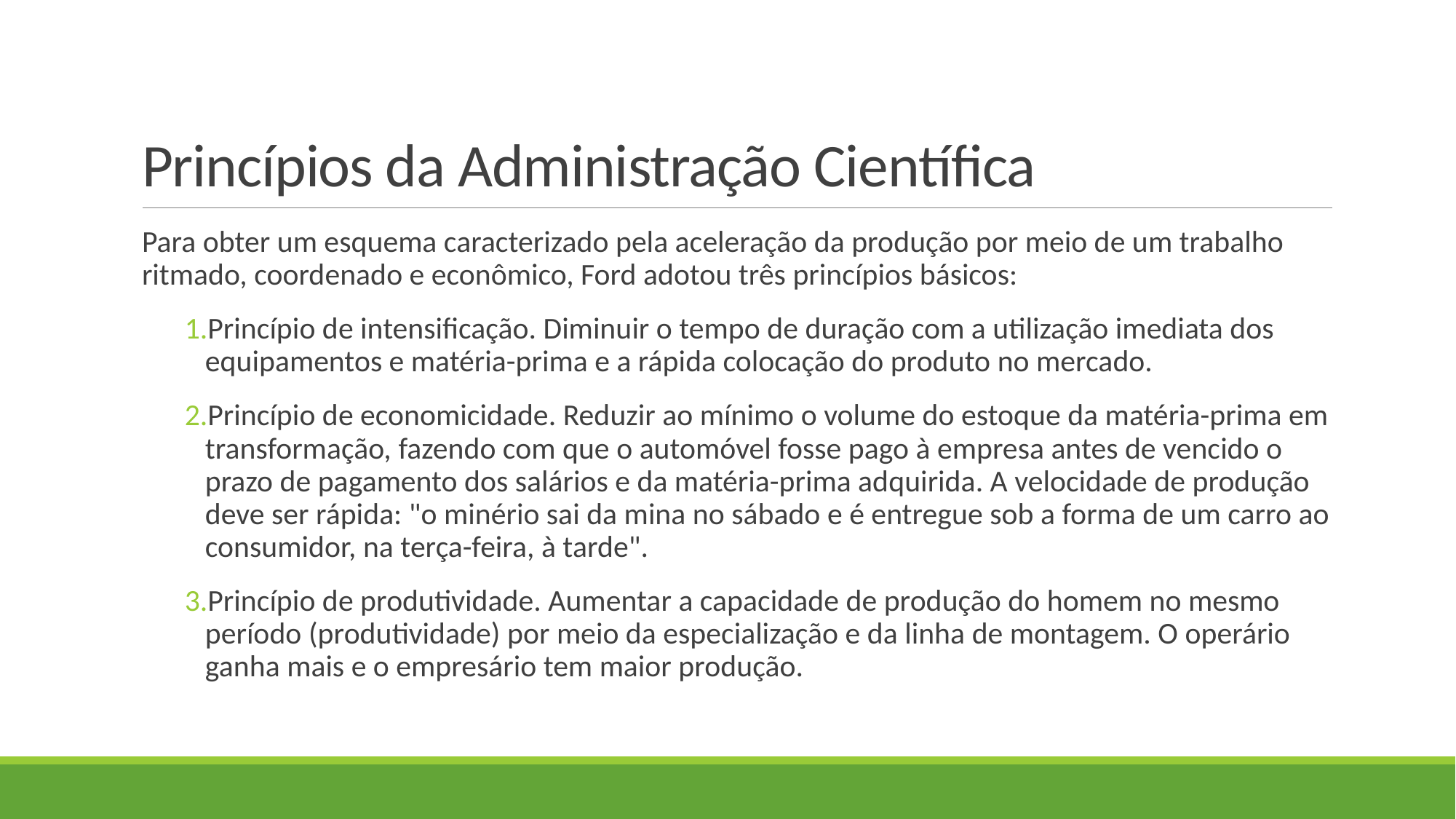

# Princípios da Administração Científica
Para obter um esquema caracterizado pela aceleração da produção por meio de um trabalho ritmado, coordenado e econômico, Ford adotou três princípios básicos:
Princípio de intensificação. Diminuir o tempo de duração com a utilização imediata dos equipamentos e matéria-prima e a rápida colocação do produto no mercado.
Princípio de economicidade. Reduzir ao mínimo o volume do estoque da matéria-prima em transformação, fazendo com que o automóvel fosse pago à empresa antes de vencido o prazo de pagamento dos salários e da matéria-prima adquirida. A velocidade de produção deve ser rápida: "o minério sai da mina no sábado e é entregue sob a forma de um carro ao consumidor, na terça-feira, à tarde".
Princípio de produtividade. Aumentar a capacidade de produção do homem no mesmo período (produtividade) por meio da especialização e da linha de montagem. O operário ganha mais e o empresário tem maior produção.